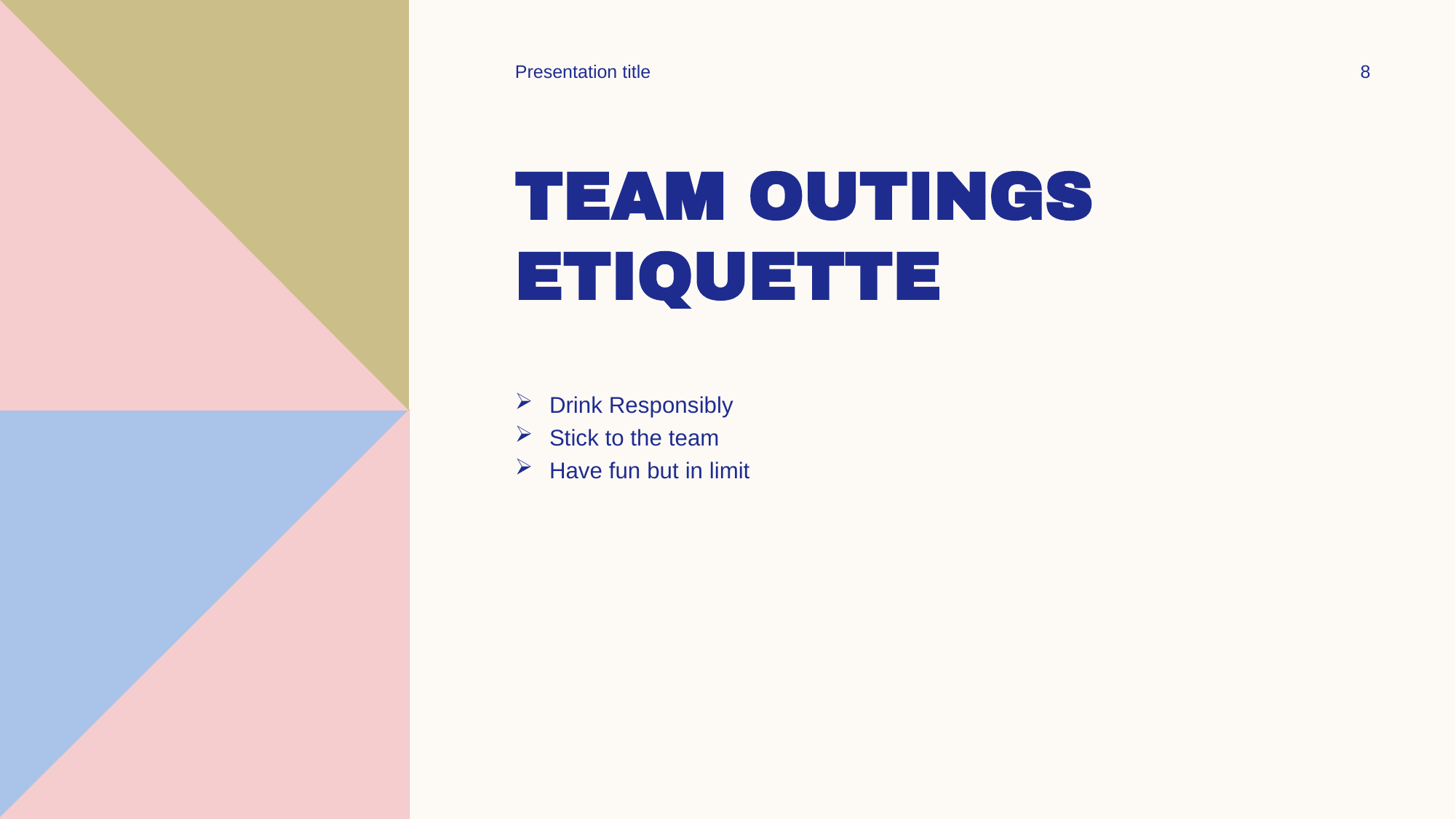

Presentation title
8
# Team outings Etiquette
Drink Responsibly
Stick to the team
Have fun but in limit